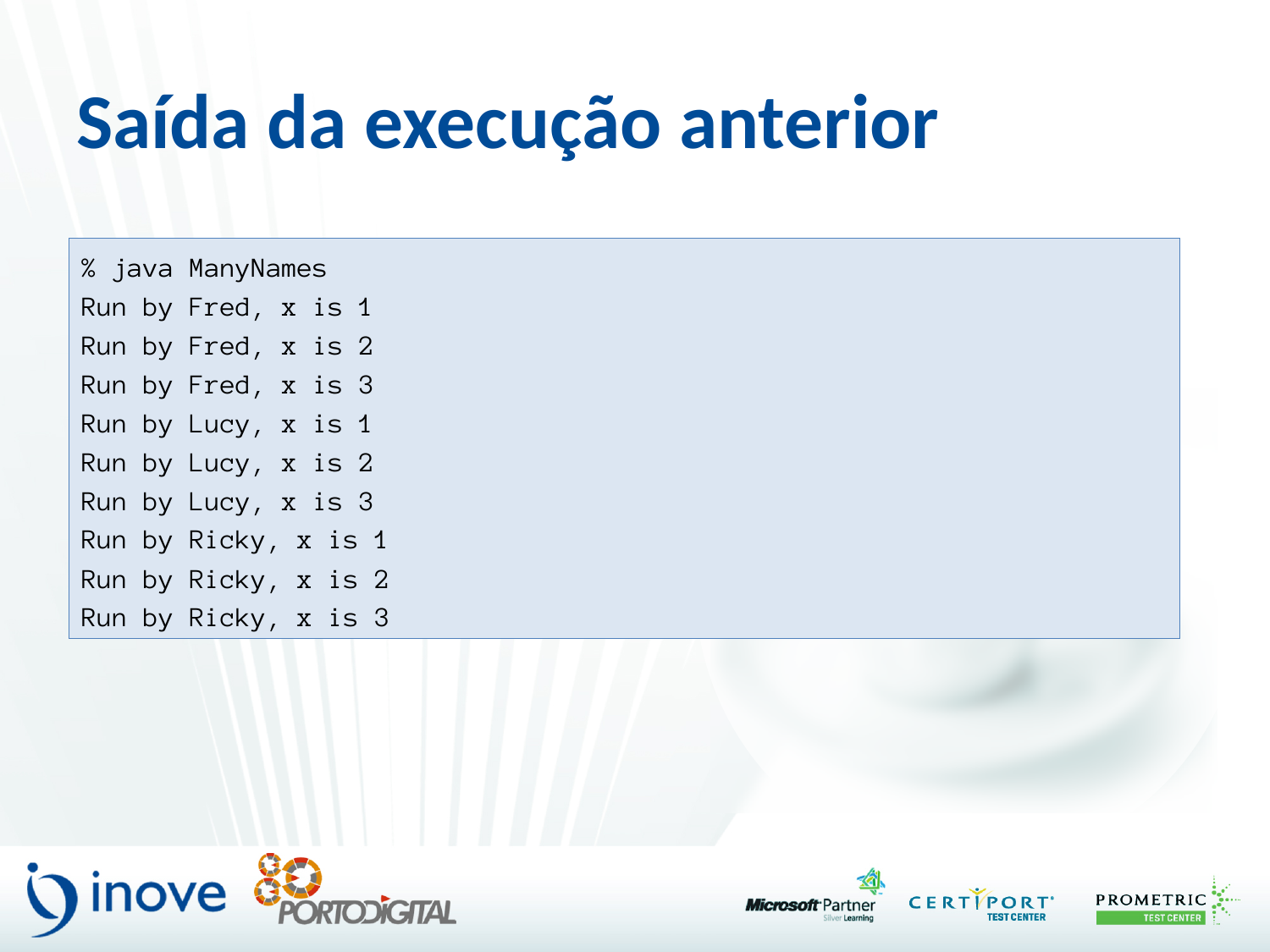

# Saída da execução anterior

% java ManyNames
Run by Fred, x is 1
Run by Fred, x is 2
Run by Fred, x is 3
Run by Lucy, x is 1
Run by Lucy, x is 2
Run by Lucy, x is 3
Run by Ricky, x is 1
Run by Ricky, x is 2
Run by Ricky, x is 3